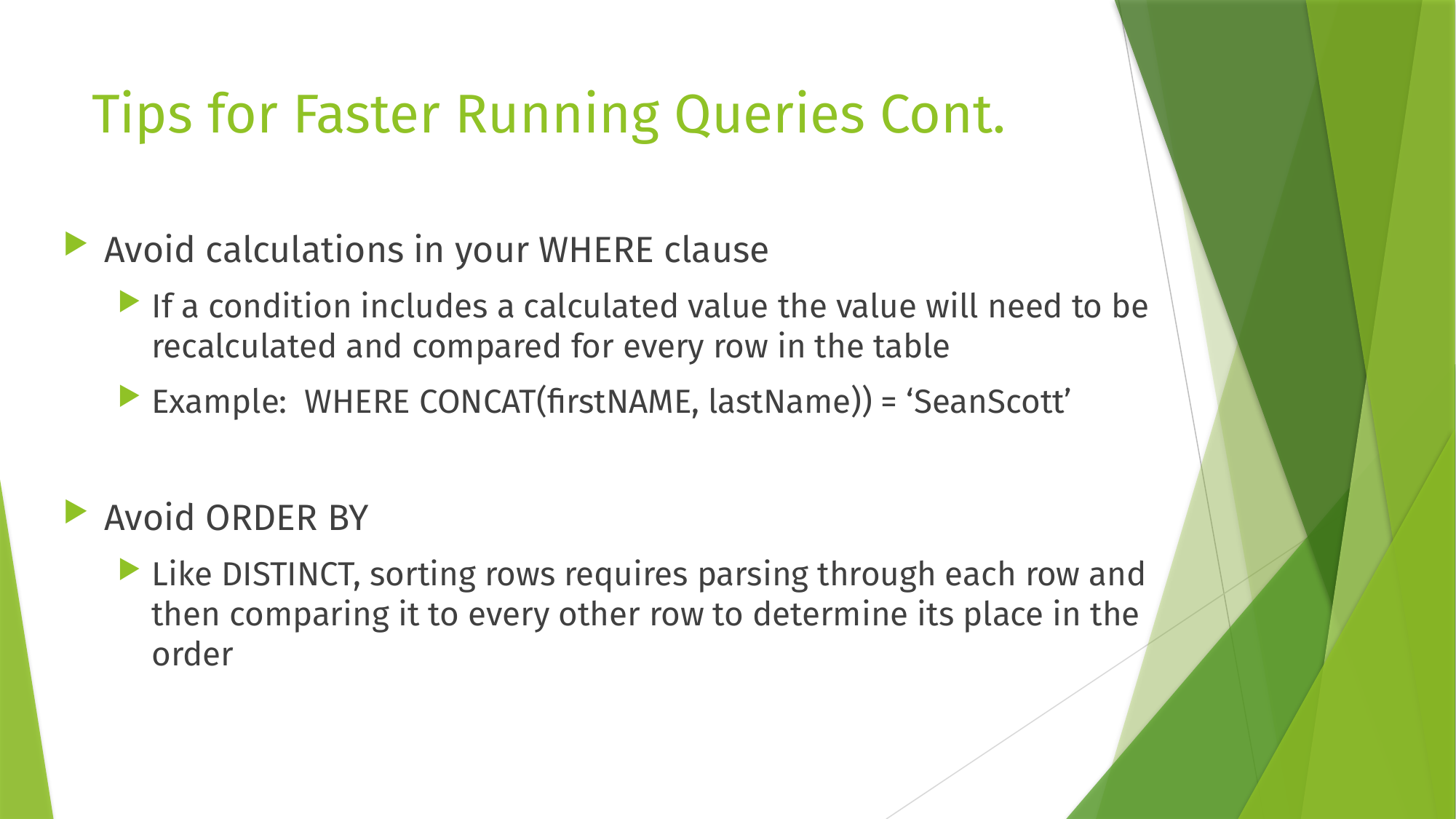

# Tips for Faster Running Queries Cont.
Avoid calculations in your WHERE clause
If a condition includes a calculated value the value will need to be recalculated and compared for every row in the table
Example:  WHERE CONCAT(firstNAME, lastName)) = ‘SeanScott’

Avoid ORDER BY
Like DISTINCT, sorting rows requires parsing through each row and then comparing it to every other row to determine its place in the order